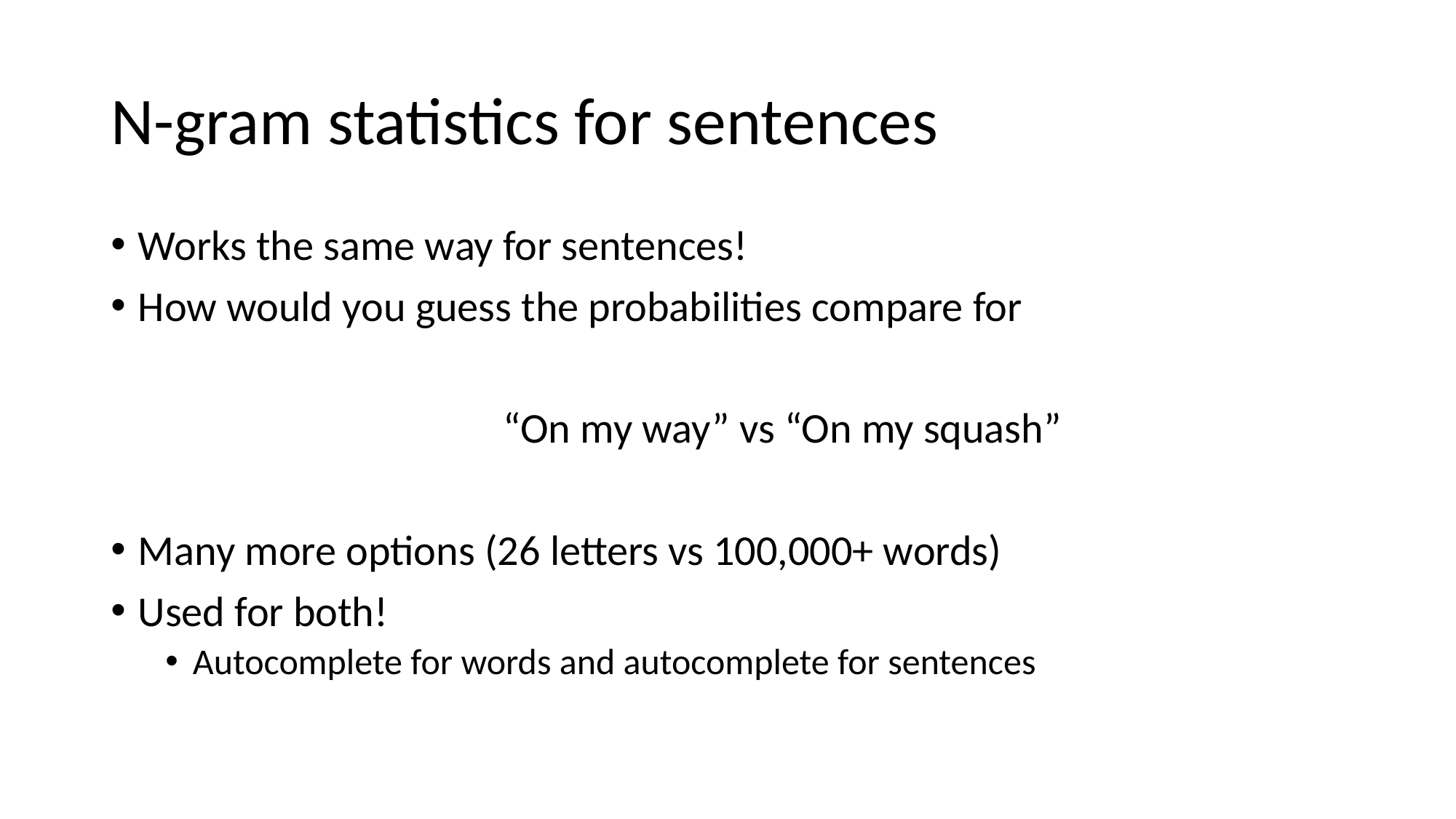

# N-gram statistics for sentences
Works the same way for sentences!
How would you guess the probabilities compare for

	“On my way” vs “On my squash”

Many more options (26 letters vs 100,000+ words)
Used for both!
Autocomplete for words and autocomplete for sentences